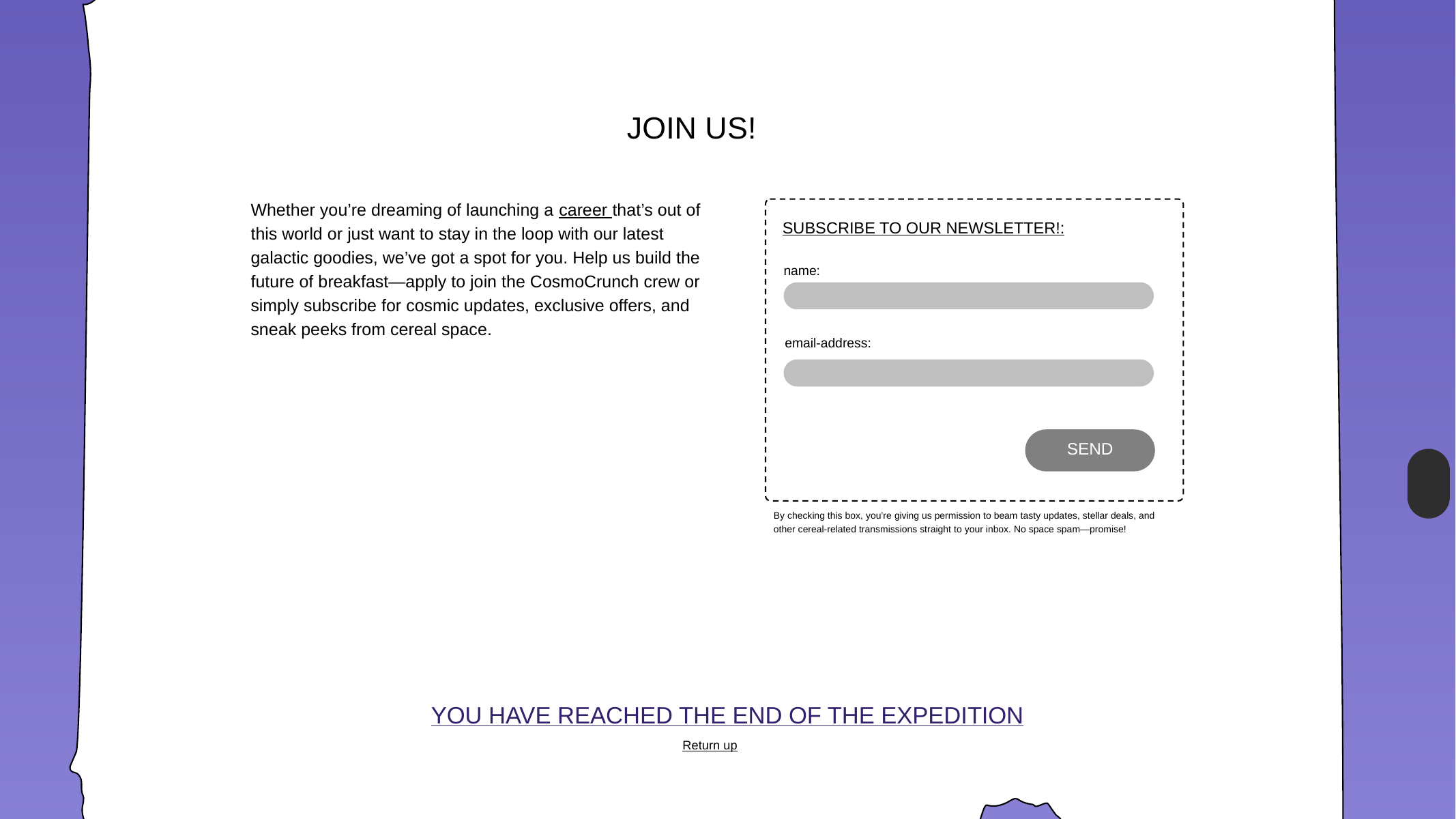

JOIN US!
Whether you’re dreaming of launching a career that’s out of this world or just want to stay in the loop with our latest galactic goodies, we’ve got a spot for you. Help us build the future of breakfast—apply to join the CosmoCrunch crew or simply subscribe for cosmic updates, exclusive offers, and sneak peeks from cereal space.

SUBSCRIBE TO OUR NEWSLETTER!:
name:

email-address:

SEND

By checking this box, you’re giving us permission to beam tasty updates, stellar deals, and other cereal-related transmissions straight to your inbox. No space spam—promise!
YOU HAVE REACHED THE END OF THE EXPEDITION
Return up